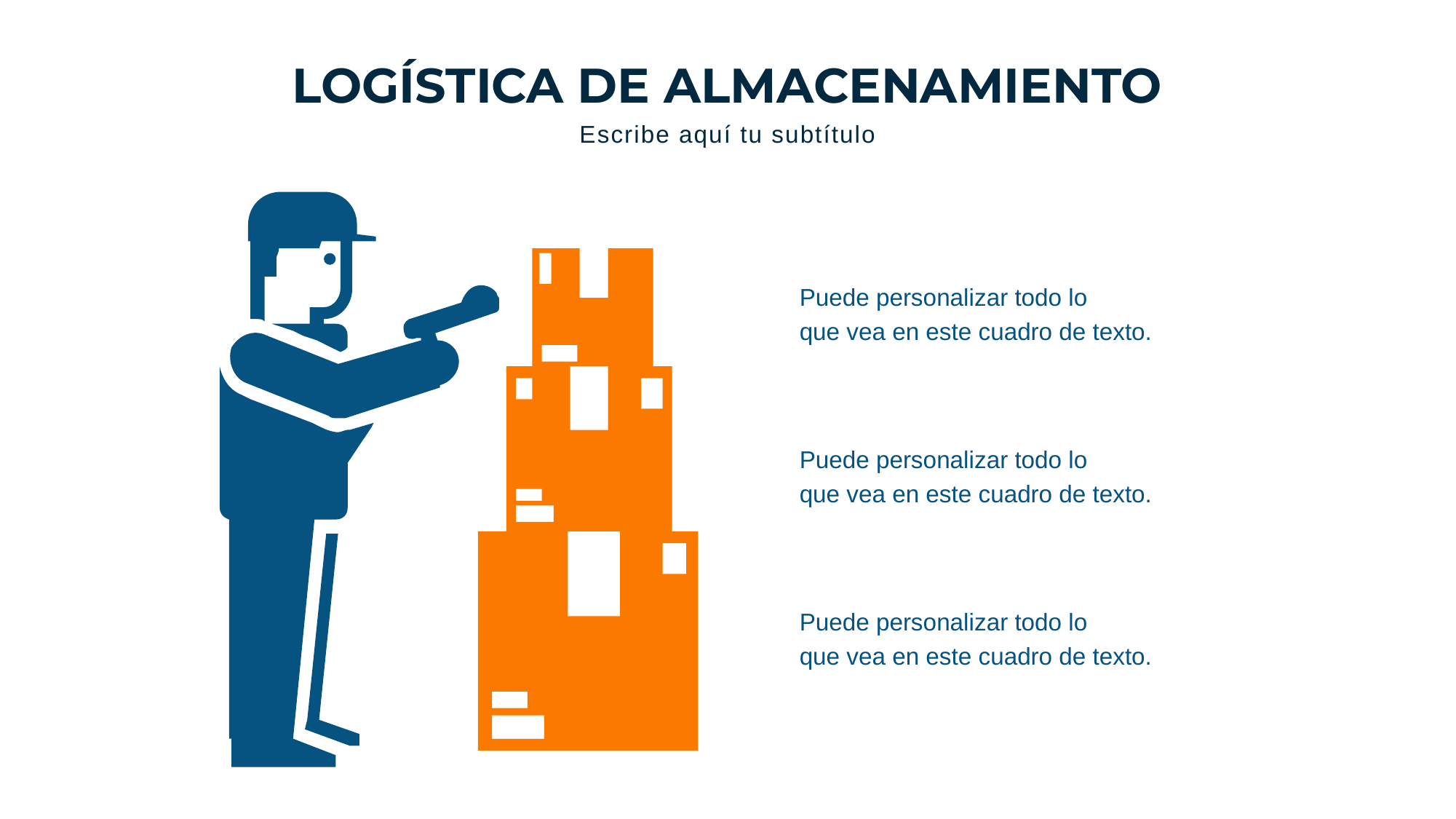

LOGÍSTICA DE ALMACENAMIENTO
Escribe aquí tu subtítulo

Puede personalizar todo lo
que vea en este cuadro de texto.

Puede personalizar todo lo
que vea en este cuadro de texto.

Puede personalizar todo lo
que vea en este cuadro de texto.